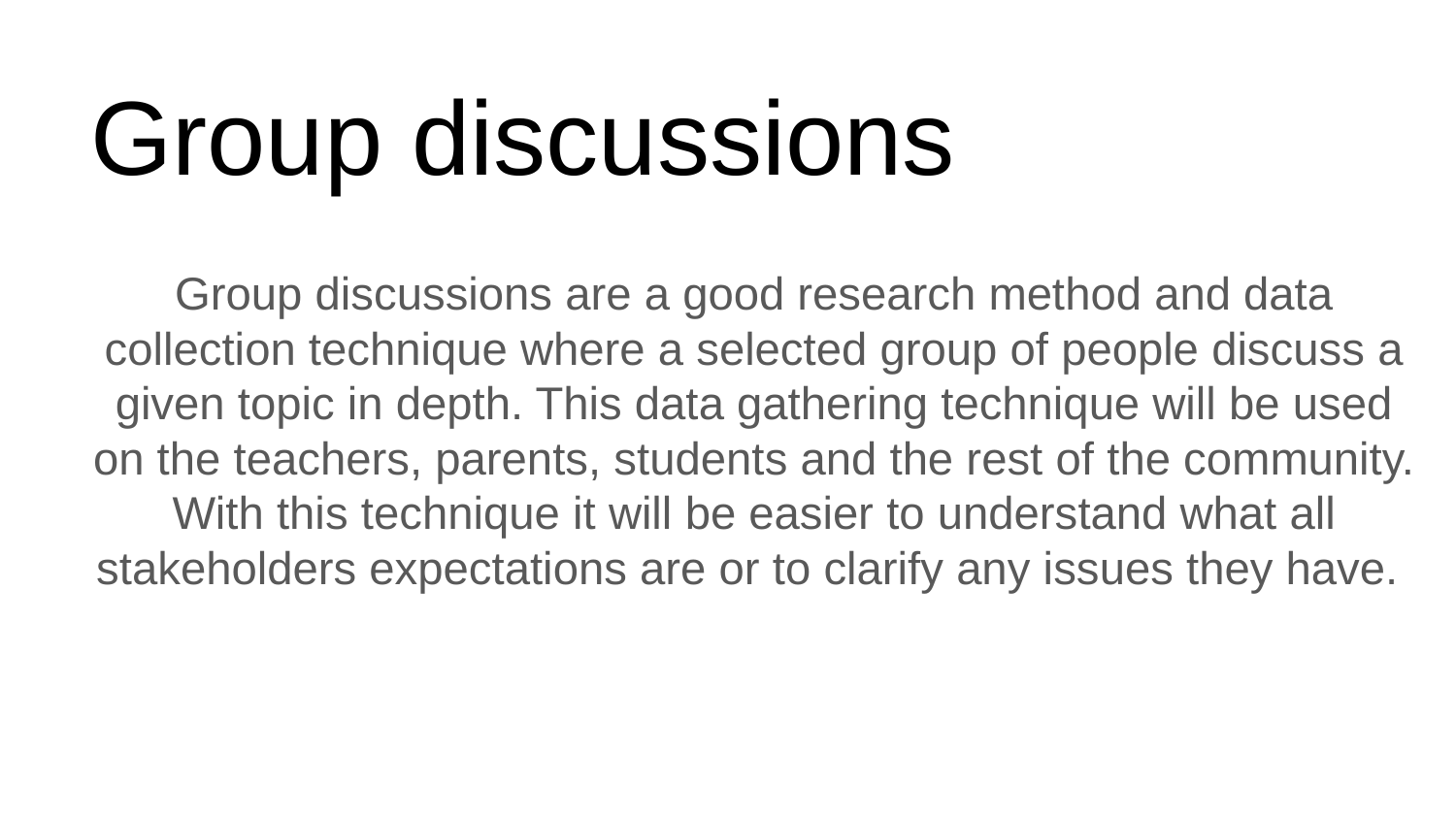

# Group discussions
Group discussions are a good research method and data collection technique where a selected group of people discuss a given topic in depth. This data gathering technique will be used on the teachers, parents, students and the rest of the community. With this technique it will be easier to understand what all stakeholders expectations are or to clarify any issues they have.